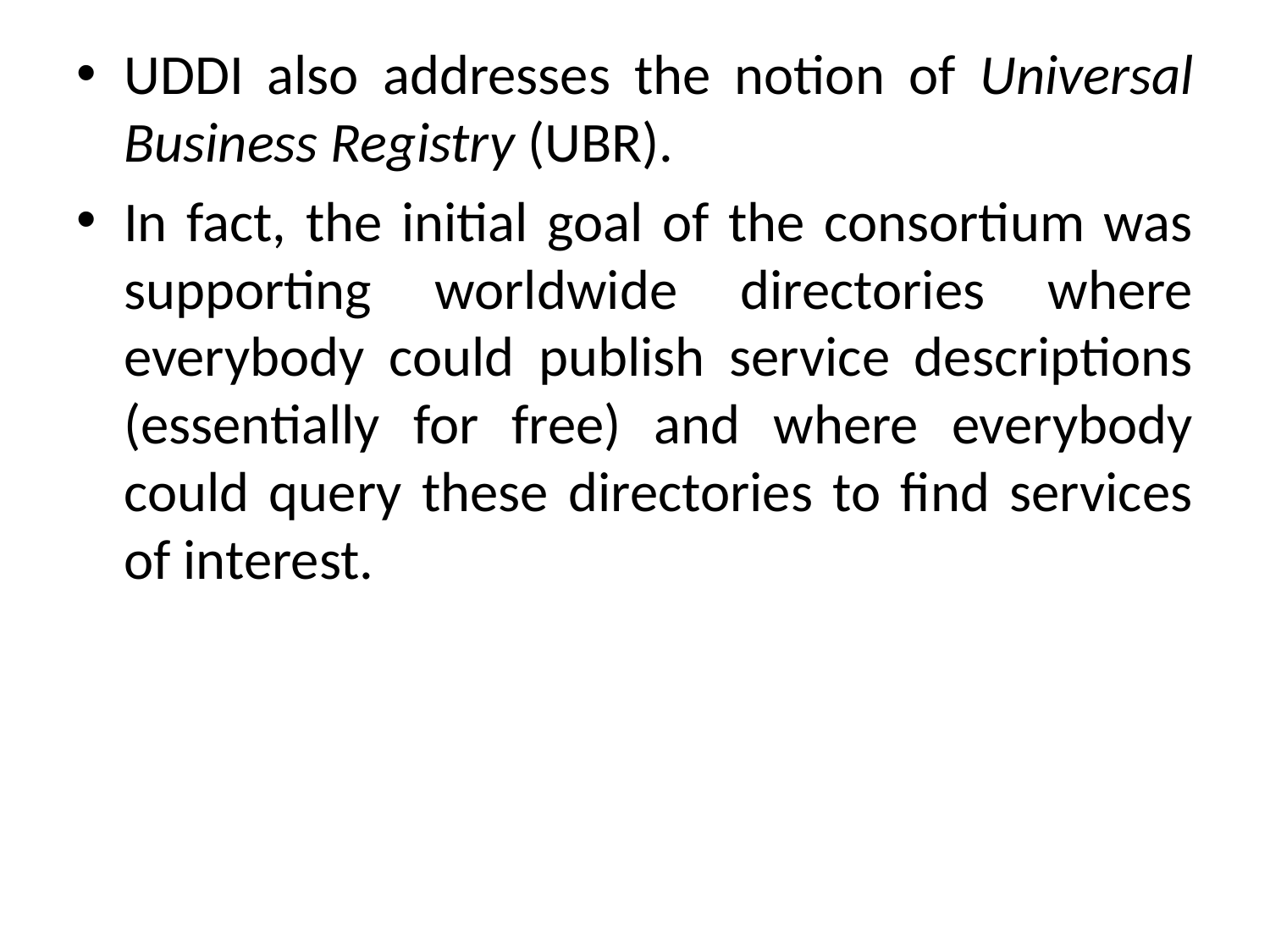

UDDI also addresses the notion of Universal Business Registry (UBR).
In fact, the initial goal of the consortium was supporting worldwide directories where everybody could publish service descriptions (essentially for free) and where everybody could query these directories to find services of interest.